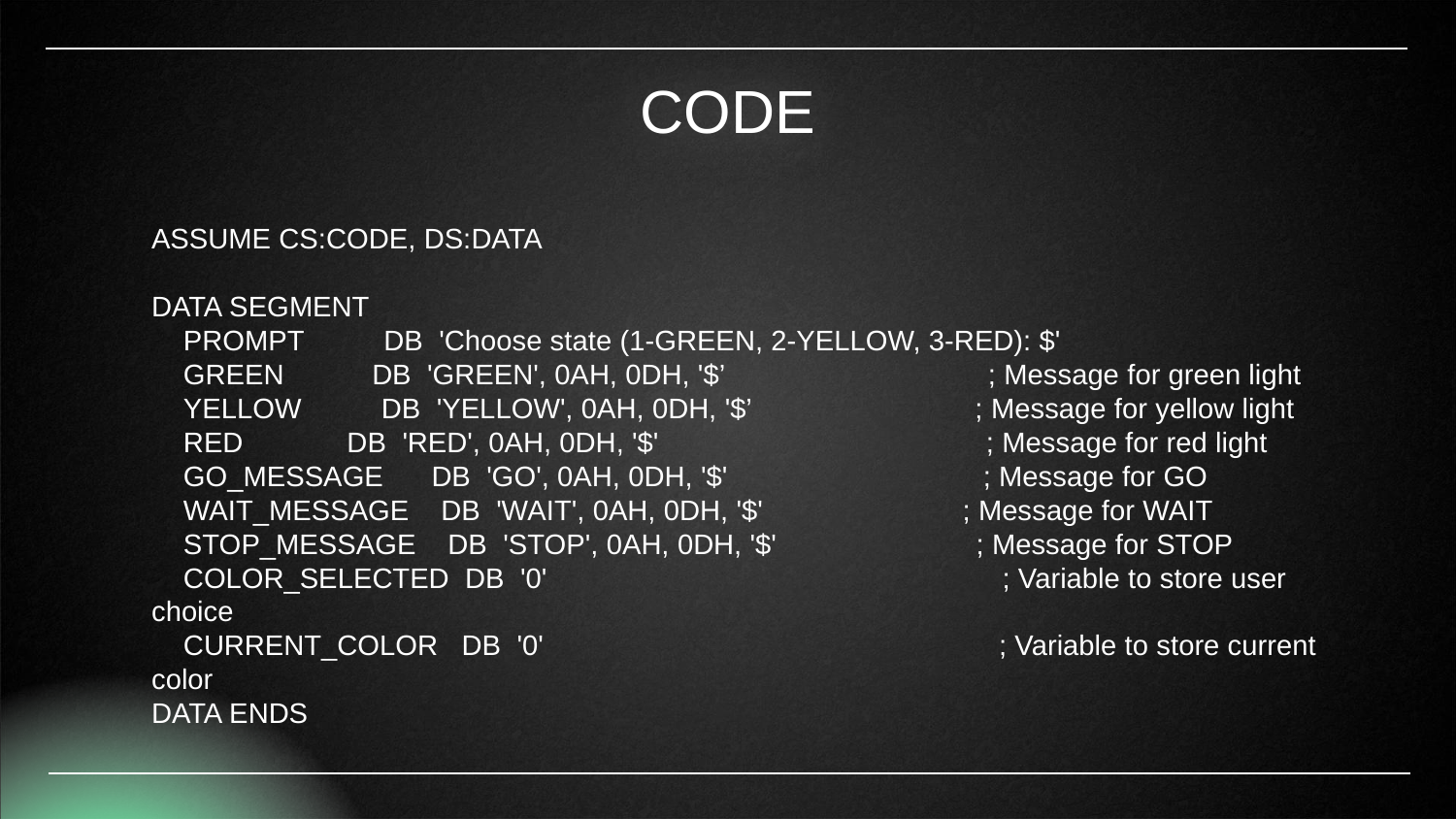

# CODE
ASSUME CS:CODE, DS:DATA

DATA SEGMENT
    PROMPT          DB  'Choose state (1-GREEN, 2-YELLOW, 3-RED): $'
    GREEN           DB  'GREEN', 0AH, 0DH, '$’                                 ; Message for green light
    YELLOW          DB  'YELLOW', 0AH, 0DH, '$’                            ; Message for yellow light
    RED             DB  'RED', 0AH, 0DH, '$'                                         ; Message for red light
    GO_MESSAGE      DB  'GO', 0AH, 0DH, '$'                                ; Message for GO
    WAIT_MESSAGE    DB  'WAIT', 0AH, 0DH, '$'                         ; Message for WAIT
    STOP_MESSAGE    DB  'STOP', 0AH, 0DH, '$'                         ; Message for STOP
    COLOR_SELECTED  DB  '0'                                                         ; Variable to store user choice
    CURRENT_COLOR   DB  '0'                                                         ; Variable to store current color
DATA ENDS